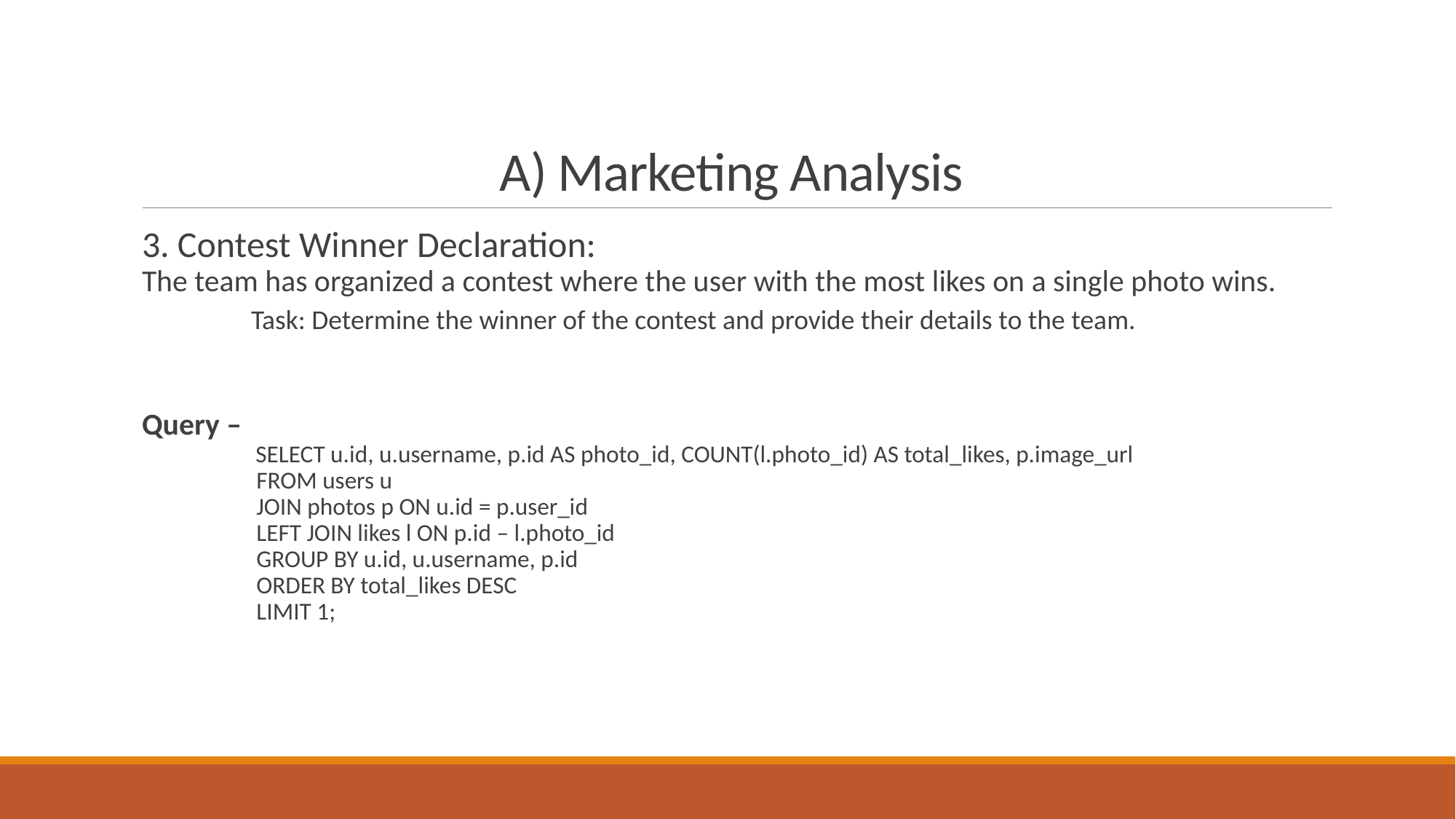

# A) Marketing Analysis
3. Contest Winner Declaration:
The team has organized a contest where the user with the most likes on a single photo wins.
	Task: Determine the winner of the contest and provide their details to the team.

Query –
	 SELECT u.id, u.username, p.id AS photo_id, COUNT(l.photo_id) AS total_likes, p.image_url
	 FROM users u
	 JOIN photos p ON u.id = p.user_id
	 LEFT JOIN likes l ON p.id – l.photo_id
	 GROUP BY u.id, u.username, p.id
	 ORDER BY total_likes DESC
	 LIMIT 1;